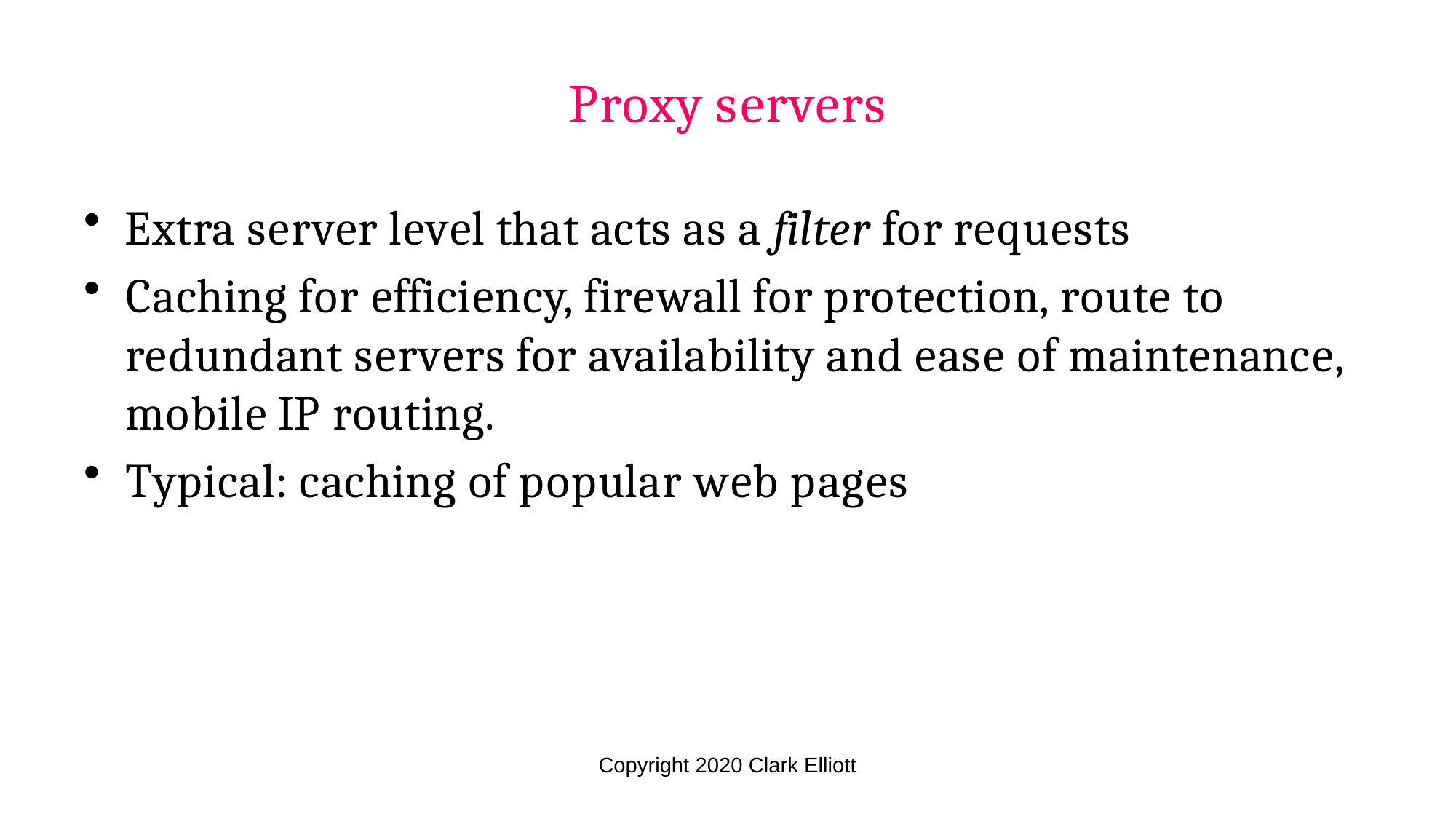

# Proxy servers
Extra server level that acts as a filter for requests
Caching for efficiency, firewall for protection, route to redundant servers for availability and ease of maintenance, mobile IP routing.
Typical: caching of popular web pages

Copyright 2020 Clark Elliott